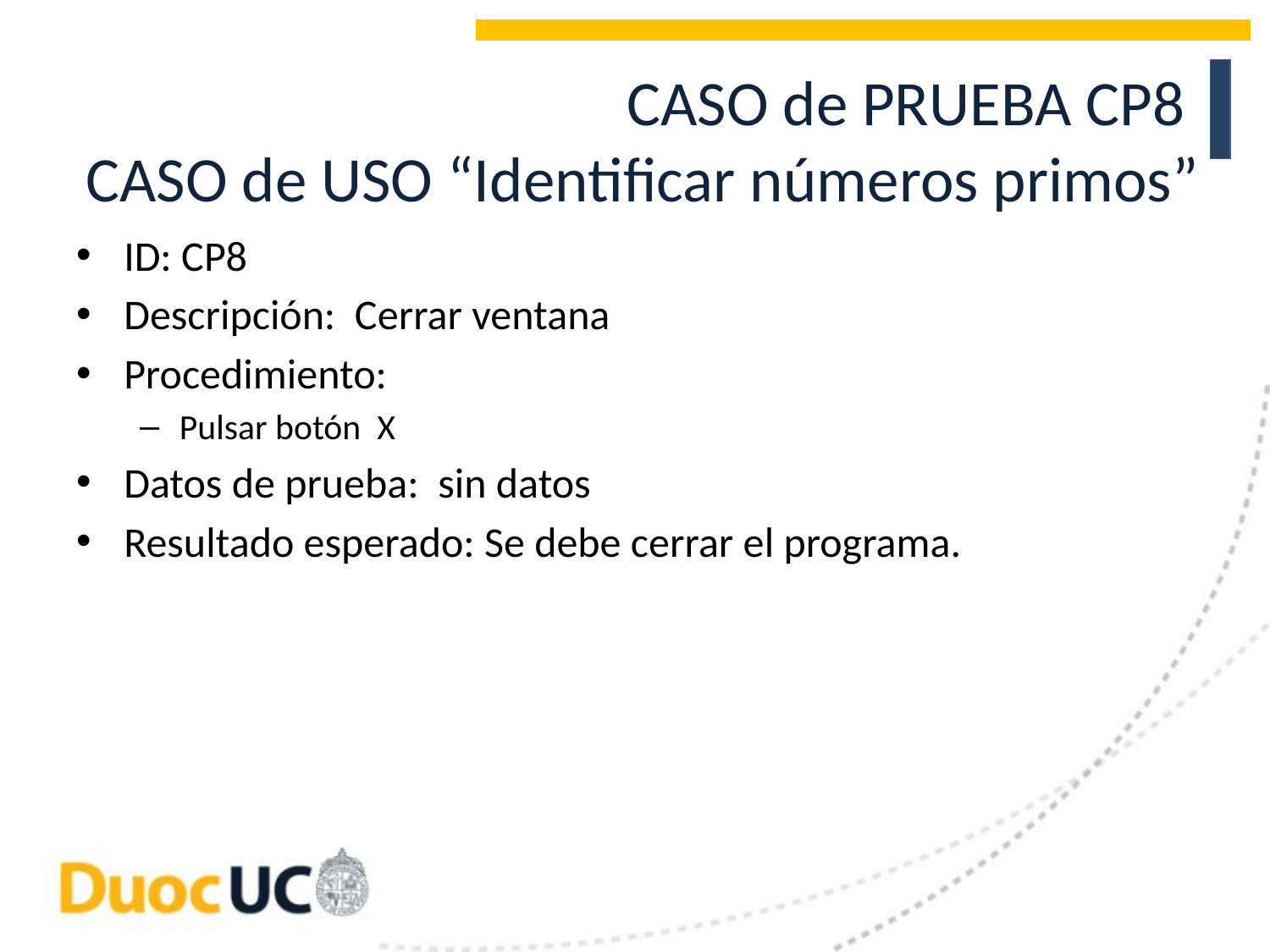

CASO de PRUEBA CP8
CASO de USO “Identificar números primos”
ID: CP8
Descripción:  Cerrar ventana
Procedimiento:
Pulsar botón  X
Datos de prueba:  sin datos
Resultado esperado: Se debe cerrar el programa.